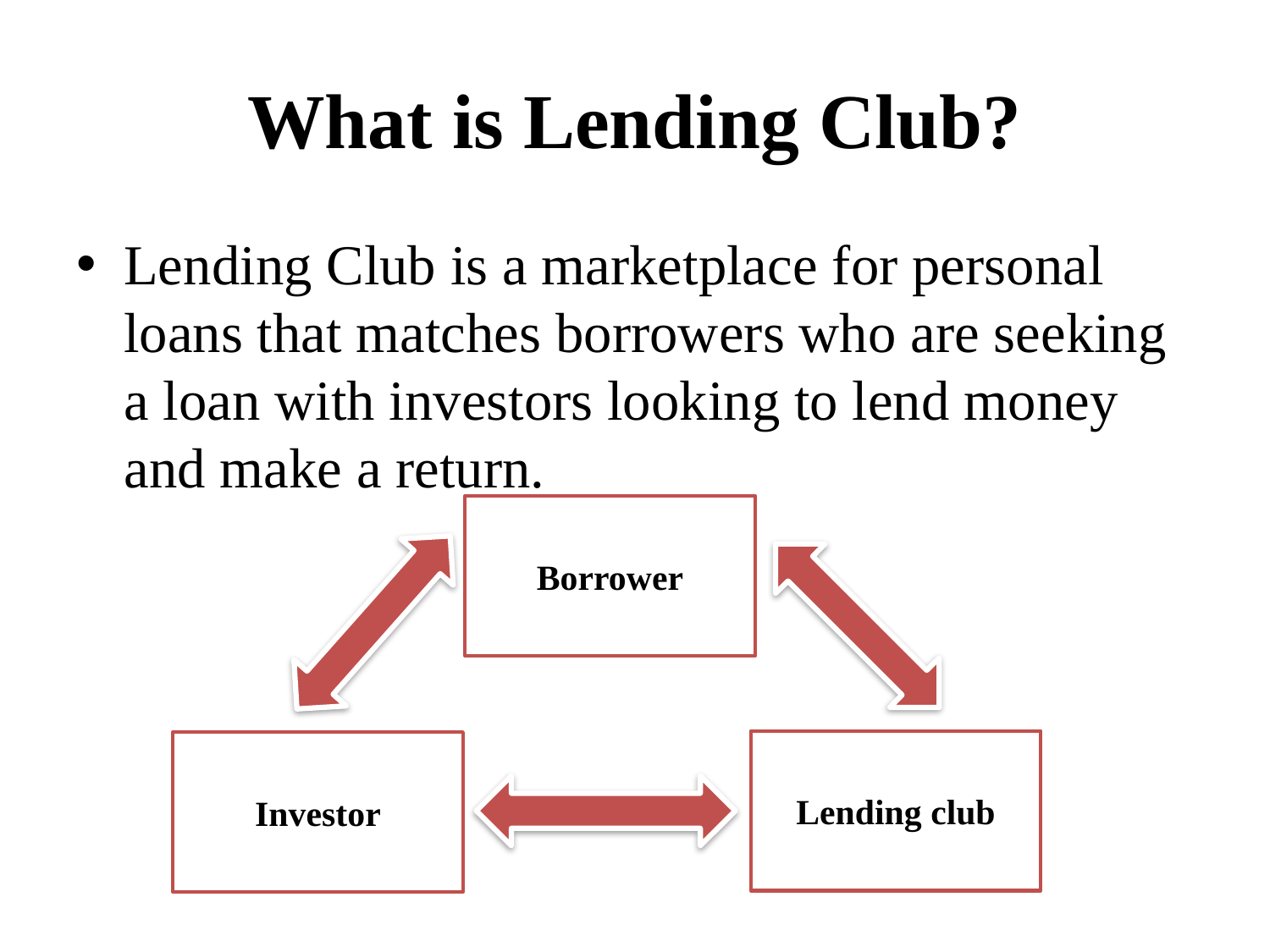

# What is Lending Club?
Lending Club is a marketplace for personal loans that matches borrowers who are seeking a loan with investors looking to lend money and make a return.
Borrower

Lending club
Investor